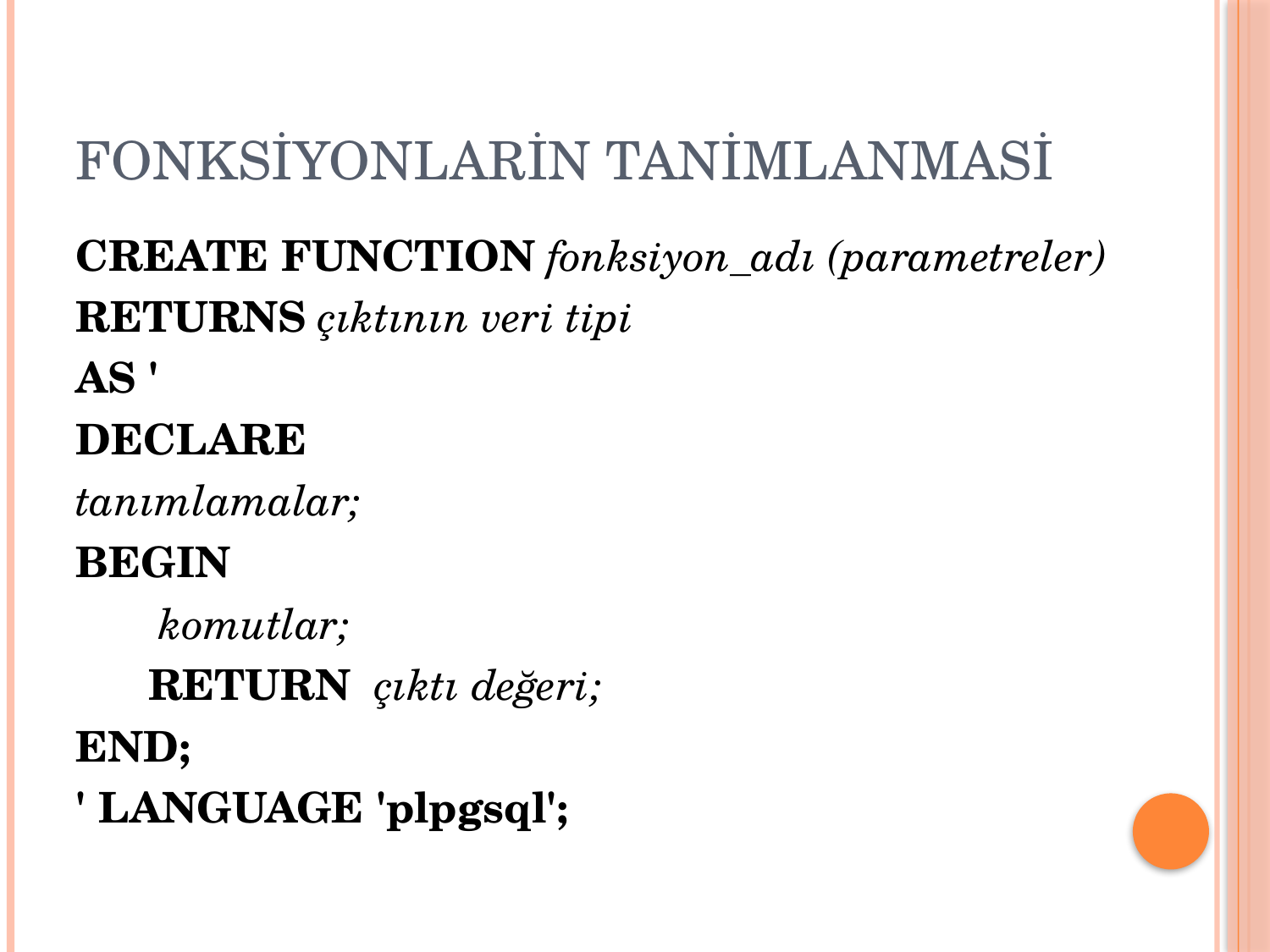

# Fonksiyonlarin tanimlanmasi
CREATE FUNCTION fonksiyon_adı (parametreler)
RETURNS çıktının veri tipi
AS '
DECLARE
tanımlamalar;
BEGIN
       komutlar;
      RETURN  çıktı değeri;
END;
' LANGUAGE 'plpgsql';